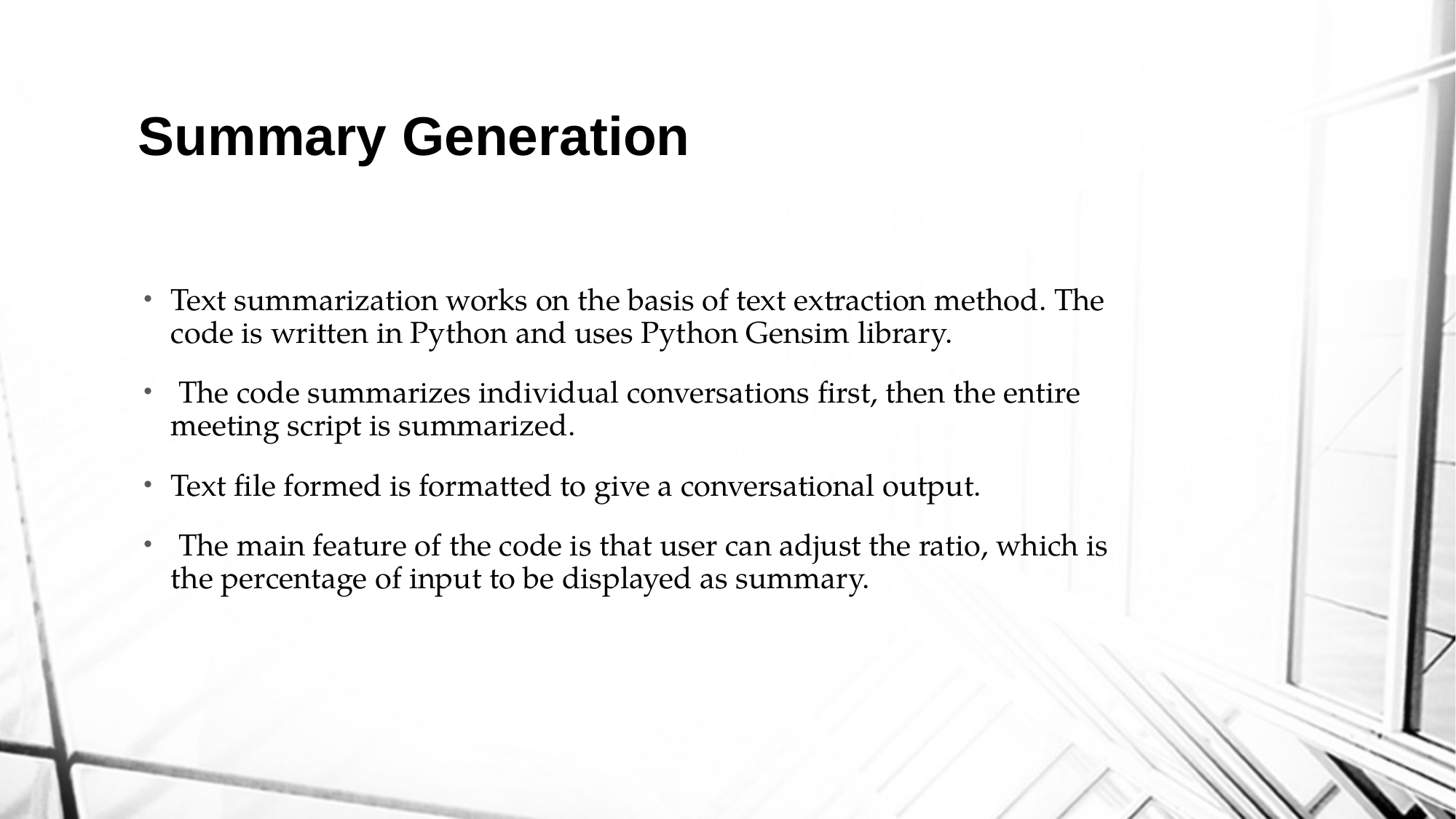

# Summary Generation

Text summarization works on the basis of text extraction method. The code is written in Python and uses Python Gensim library.
 The code summarizes individual conversations first, then the entire meeting script is summarized.
Text file formed is formatted to give a conversational output.
 The main feature of the code is that user can adjust the ratio, which is the percentage of input to be displayed as summary.